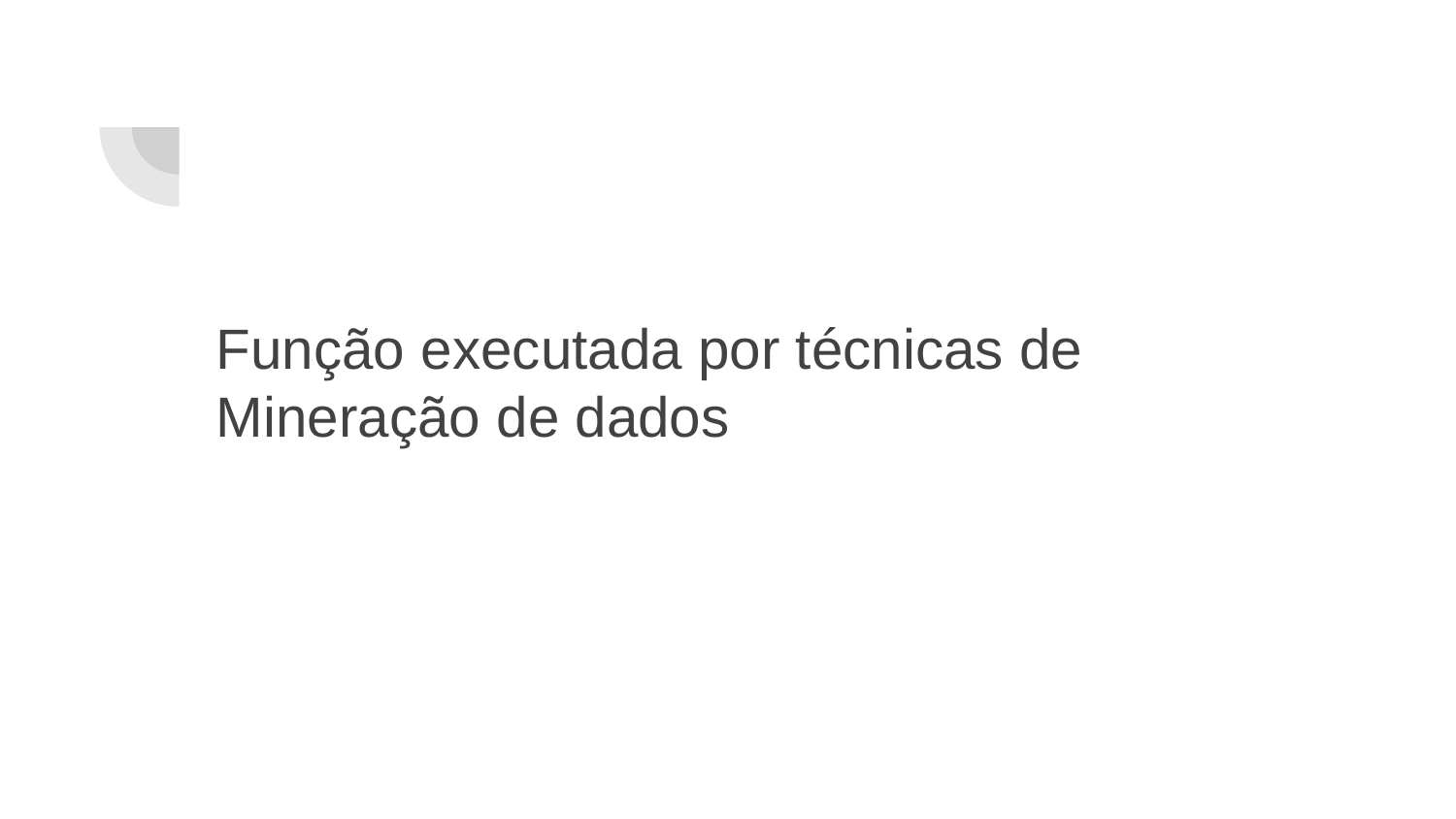

# Função executada por técnicas de Mineração de dados